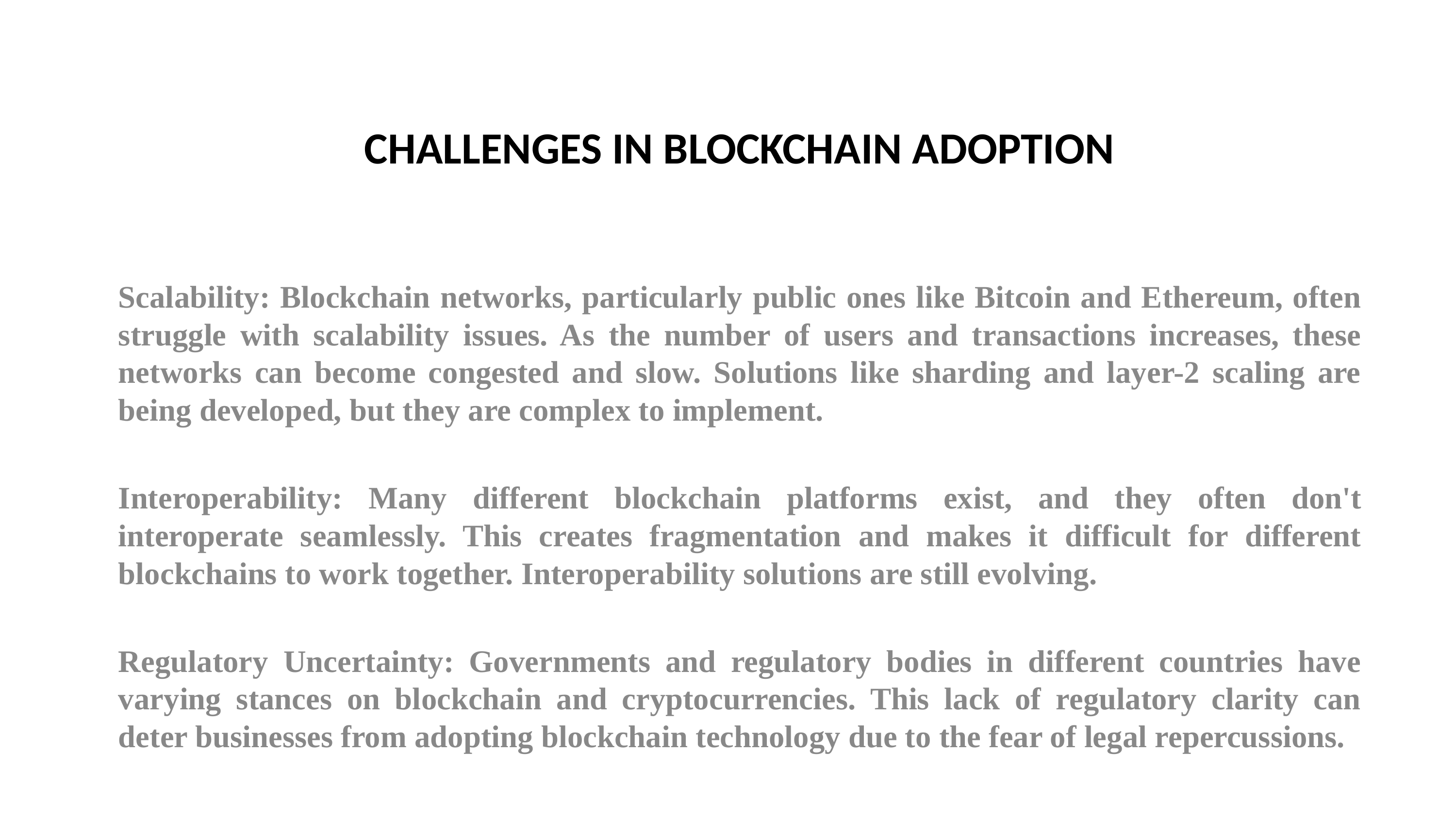

# CHALLENGES IN BLOCKCHAIN ADOPTION

Scalability: Blockchain networks, particularly public ones like Bitcoin and Ethereum, often struggle with scalability issues. As the number of users and transactions increases, these networks can become congested and slow. Solutions like sharding and layer-2 scaling are being developed, but they are complex to implement.

Interoperability: Many different blockchain platforms exist, and they often don't interoperate seamlessly. This creates fragmentation and makes it difficult for different blockchains to work together. Interoperability solutions are still evolving.

Regulatory Uncertainty: Governments and regulatory bodies in different countries have varying stances on blockchain and cryptocurrencies. This lack of regulatory clarity can deter businesses from adopting blockchain technology due to the fear of legal repercussions.